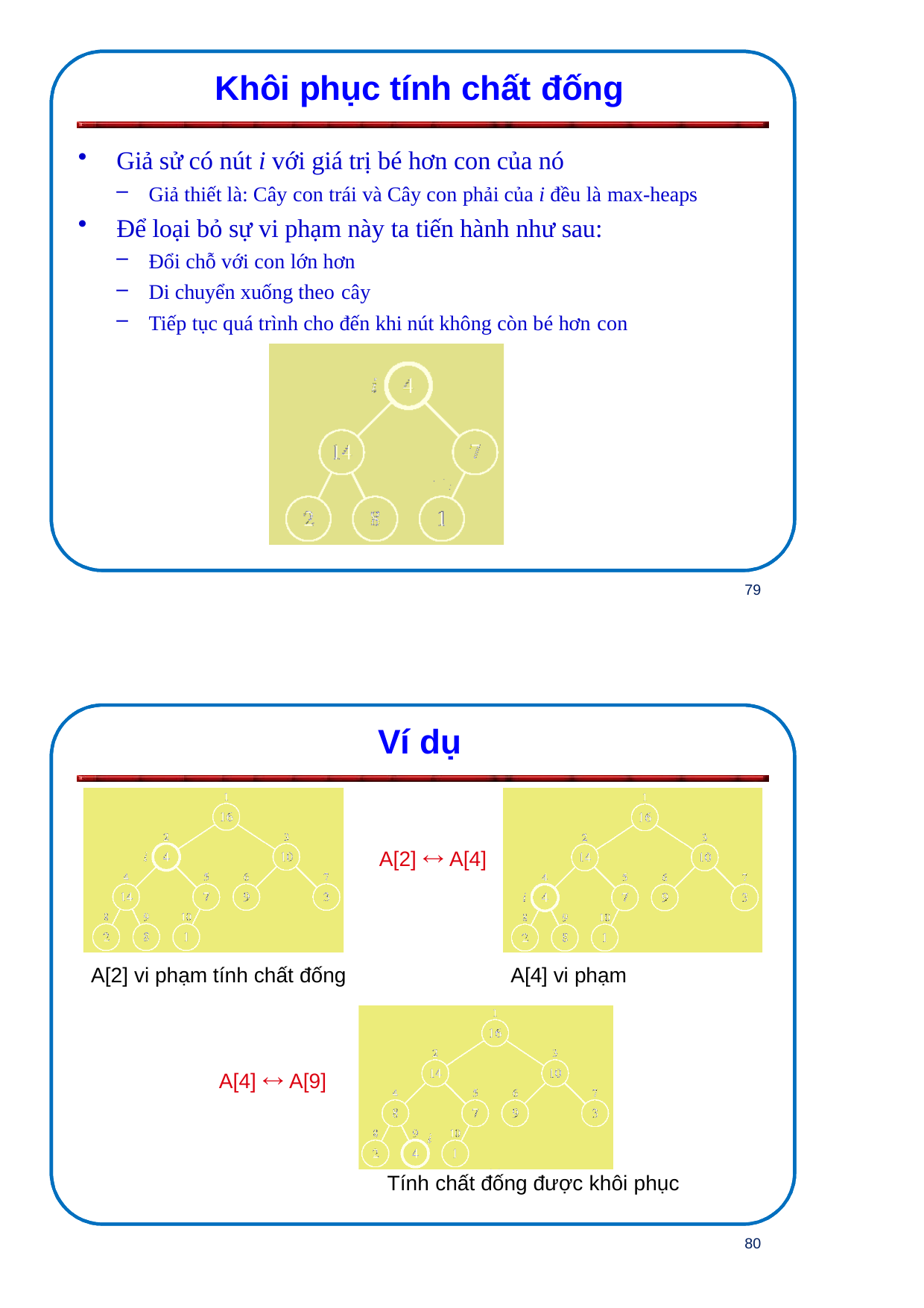

Khôi phục tính chất đống
Giả sử có nút i với giá trị bé hơn con của nó
Giả thiết là: Cây con trái và Cây con phải của i đều là max-heaps
Để loại bỏ sự vi phạm này ta tiến hành như sau:
Đổi chỗ với con lớn hơn
Di chuyển xuống theo cây
Tiếp tục quá trình cho đến khi nút không còn bé hơn con

79

Ví dụ

A[2] ↔ A[4]
A[2] vi phạm tính chất đống
A[4] vi phạm
A[4] ↔ A[9]
Tính chất đống được khôi phục
80